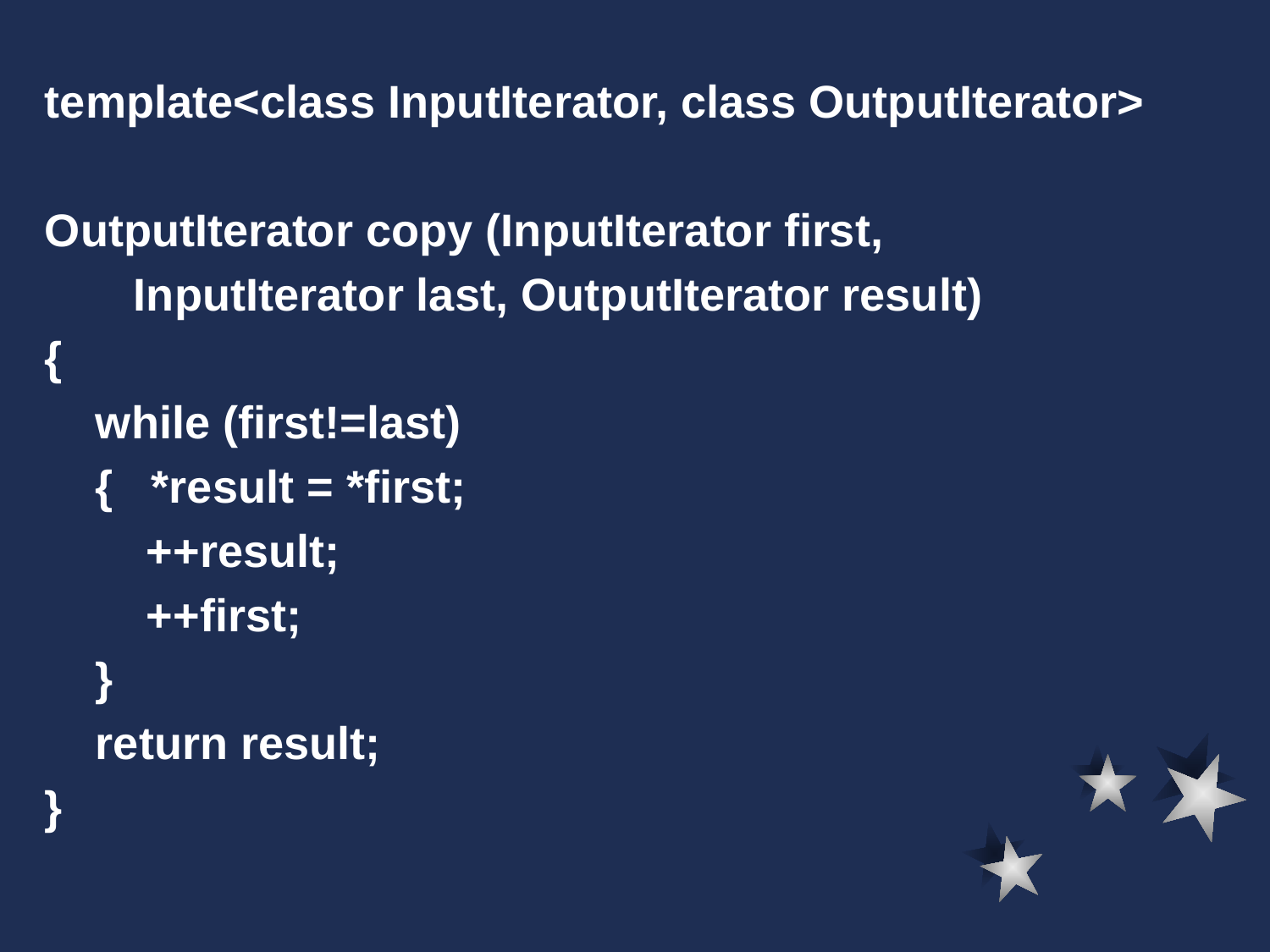

#
template<class InputIterator, class OutputIterator>

OutputIterator copy (InputIterator first,
       InputIterator last, OutputIterator result)
{
    while (first!=last)
    {   *result = *first;
        ++result;
        ++first;
    }
    return result;
}